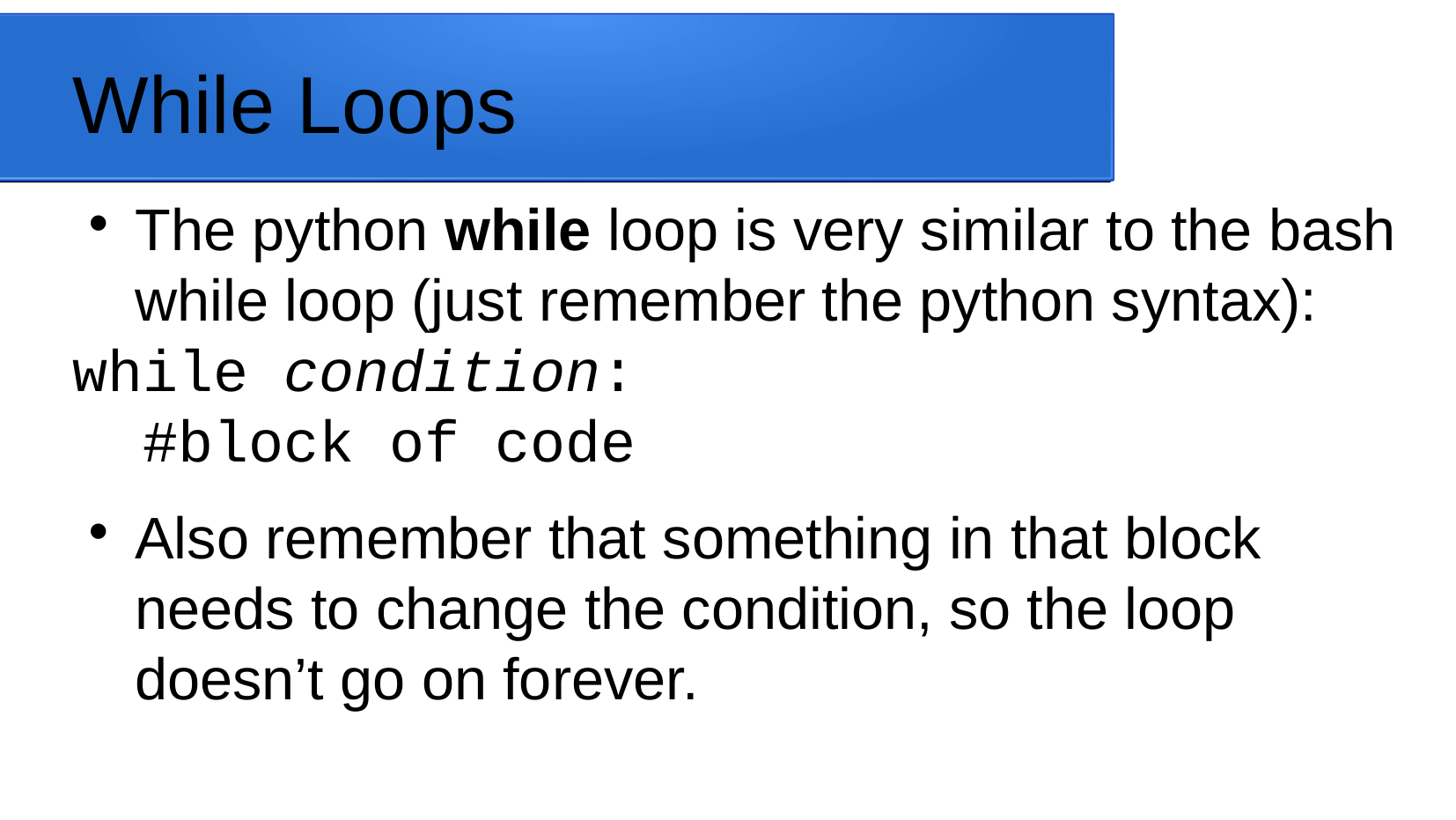

While Loops
The python while loop is very similar to the bash while loop (just remember the python syntax):
while condition:
  #block of code
Also remember that something in that block needs to change the condition, so the loop doesn’t go on forever.